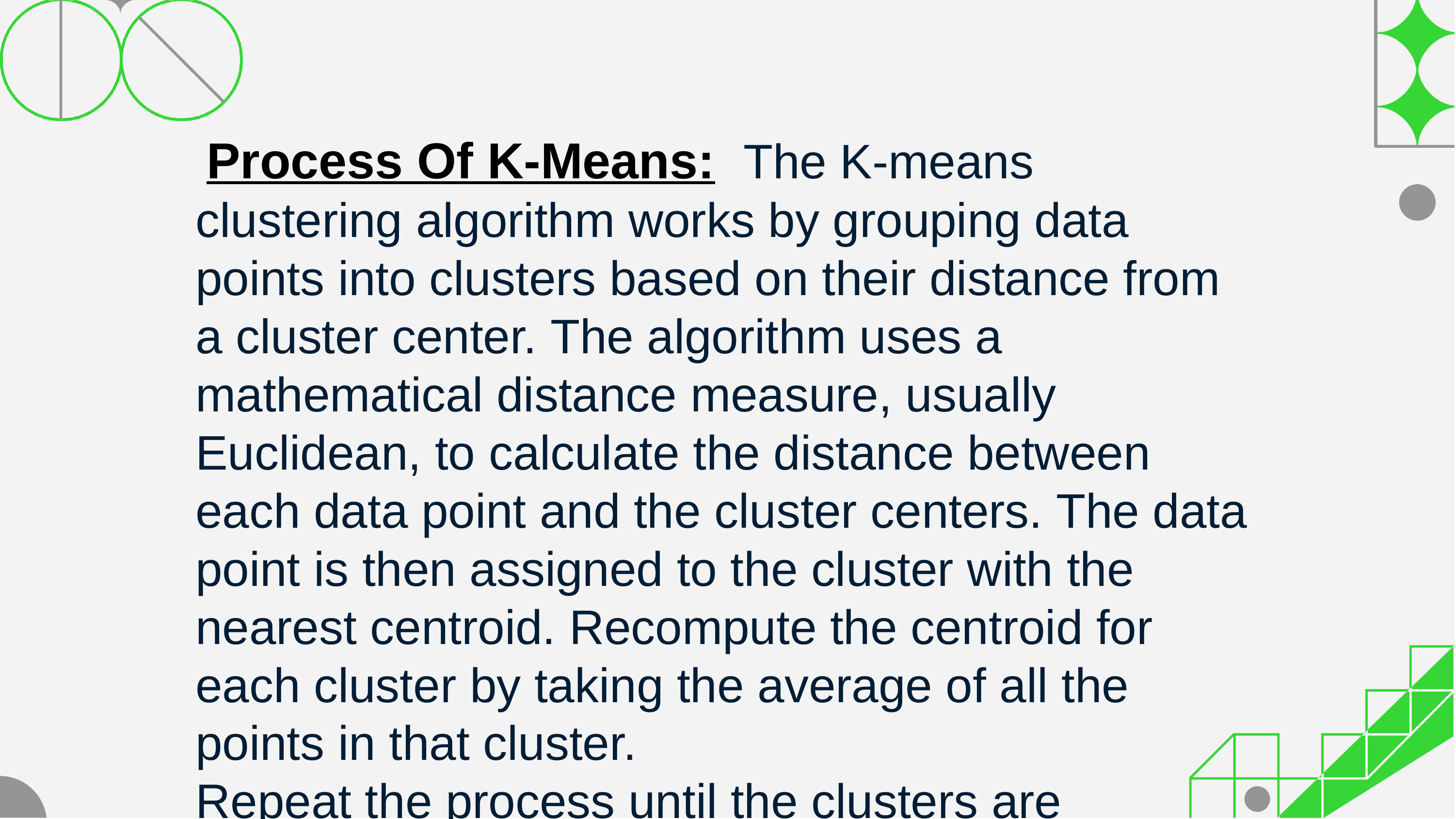

Process Of K-Means:  The K-means clustering algorithm works by grouping data points into clusters based on their distance from a cluster center. The algorithm uses a mathematical distance measure, usually Euclidean, to calculate the distance between each data point and the cluster centers. The data point is then assigned to the cluster with the nearest centroid. Recompute the centroid for each cluster by taking the average of all the points in that cluster.
Repeat the process until the clusters are completely different.